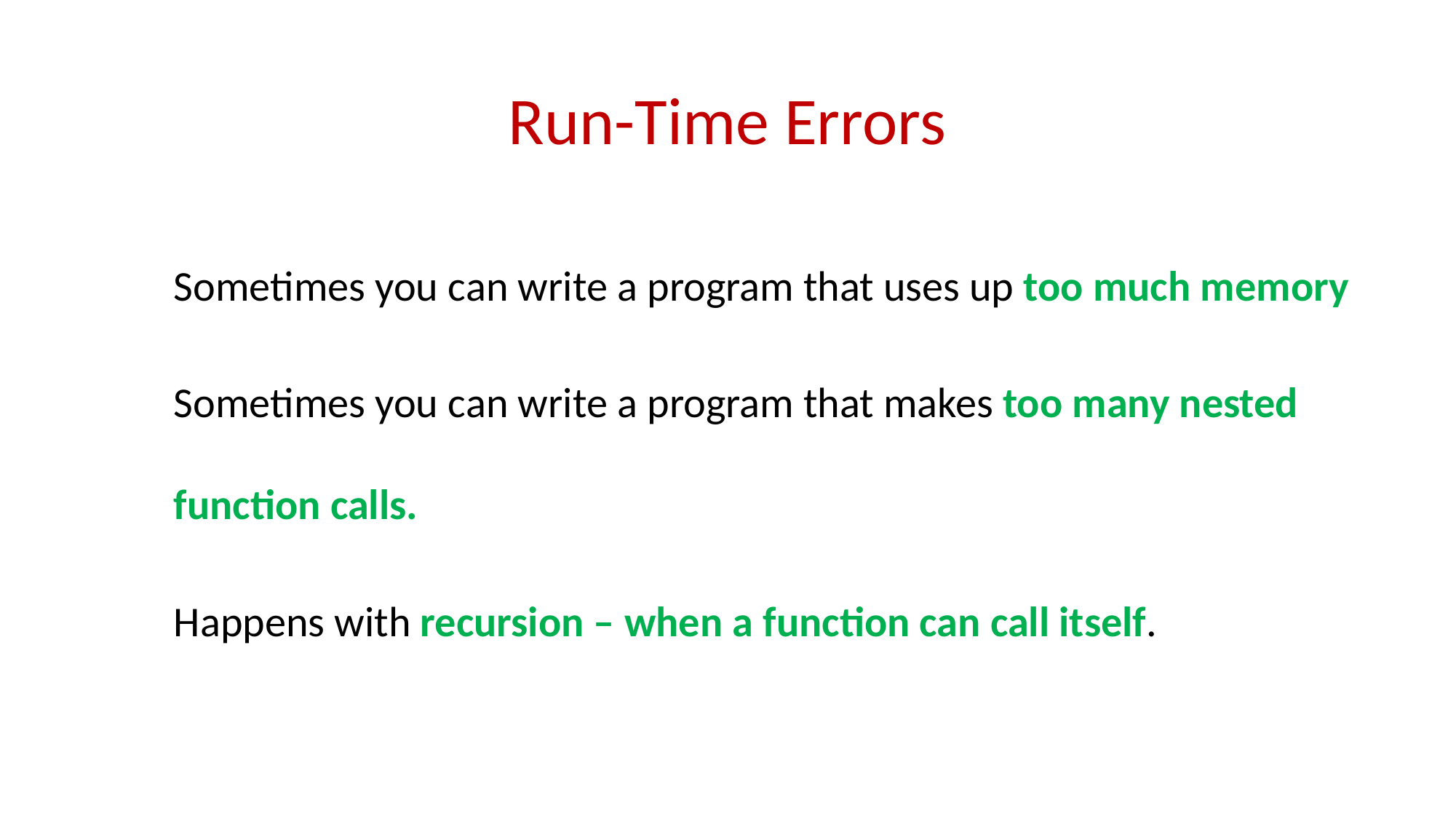

# Run-Time Errors
Sometimes you can write a program that uses up too much memory
Sometimes you can write a program that makes too many nested function calls.
Happens with recursion – when a function can call itself.